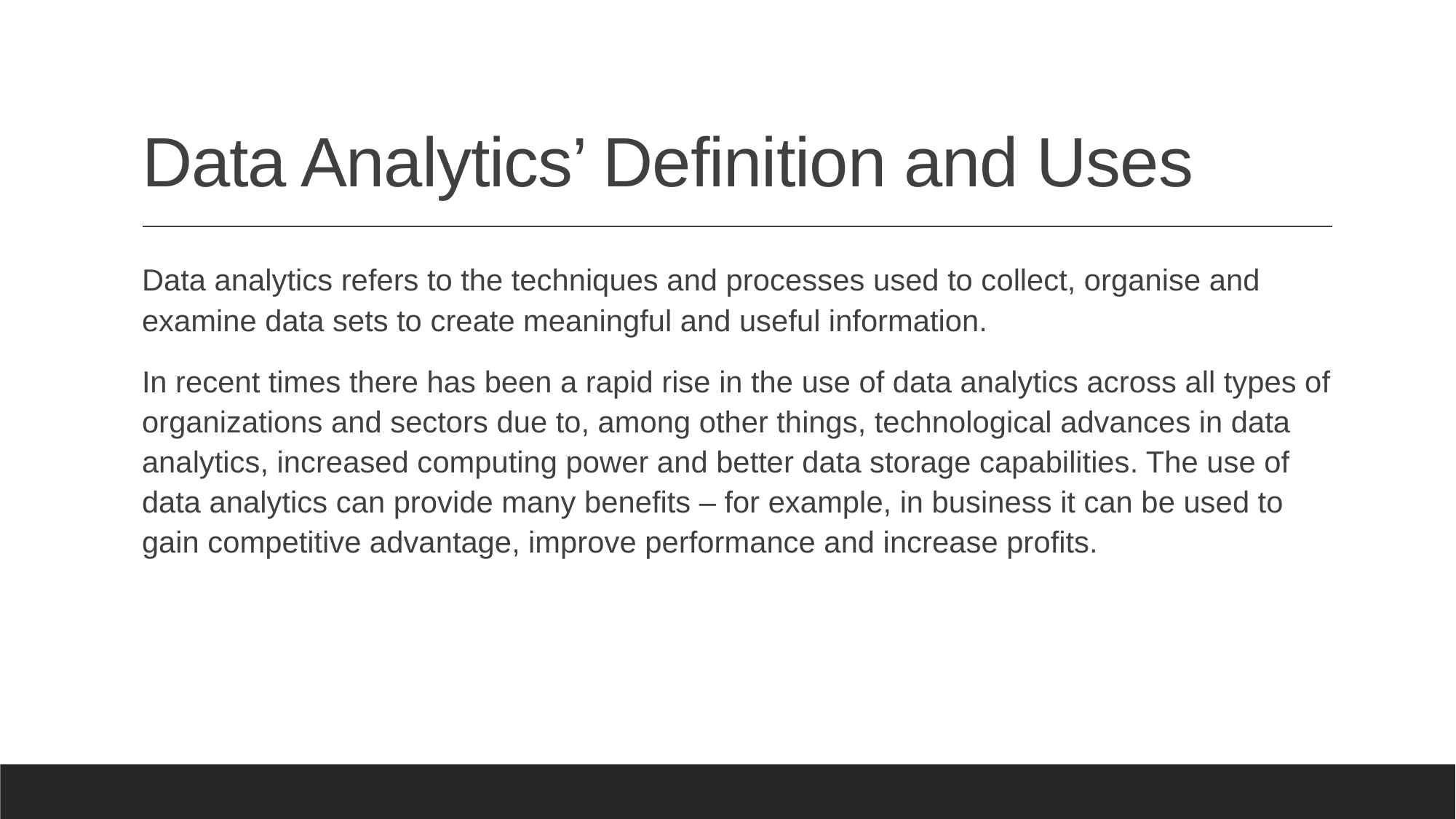

# Data Analytics’ Definition and Uses
Data analytics refers to the techniques and processes used to collect, organise and examine data sets to create meaningful and useful information.
In recent times there has been a rapid rise in the use of data analytics across all types of organizations and sectors due to, among other things, technological advances in data analytics, increased computing power and better data storage capabilities. The use of data analytics can provide many benefits – for example, in business it can be used to gain competitive advantage, improve performance and increase profits.